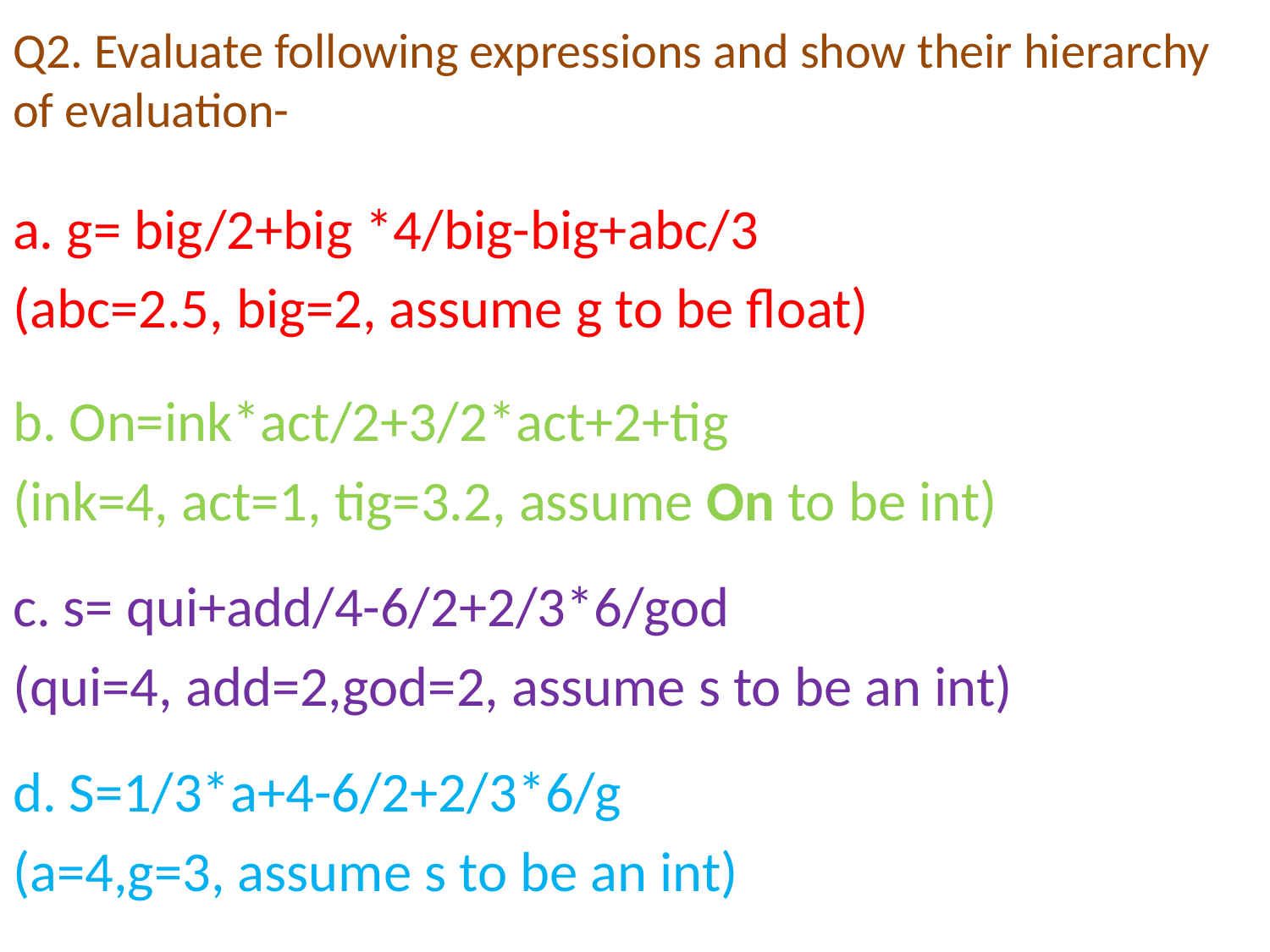

# Q2. Evaluate following expressions and show their hierarchy of evaluation-
a. g= big/2+big *4/big-big+abc/3
(abc=2.5, big=2, assume g to be float)

b. On=ink*act/2+3/2*act+2+tig
(ink=4, act=1, tig=3.2, assume On to be int)

c. s= qui+add/4-6/2+2/3*6/god
(qui=4, add=2,god=2, assume s to be an int)

d. S=1/3*a+4-6/2+2/3*6/g
(a=4,g=3, assume s to be an int)